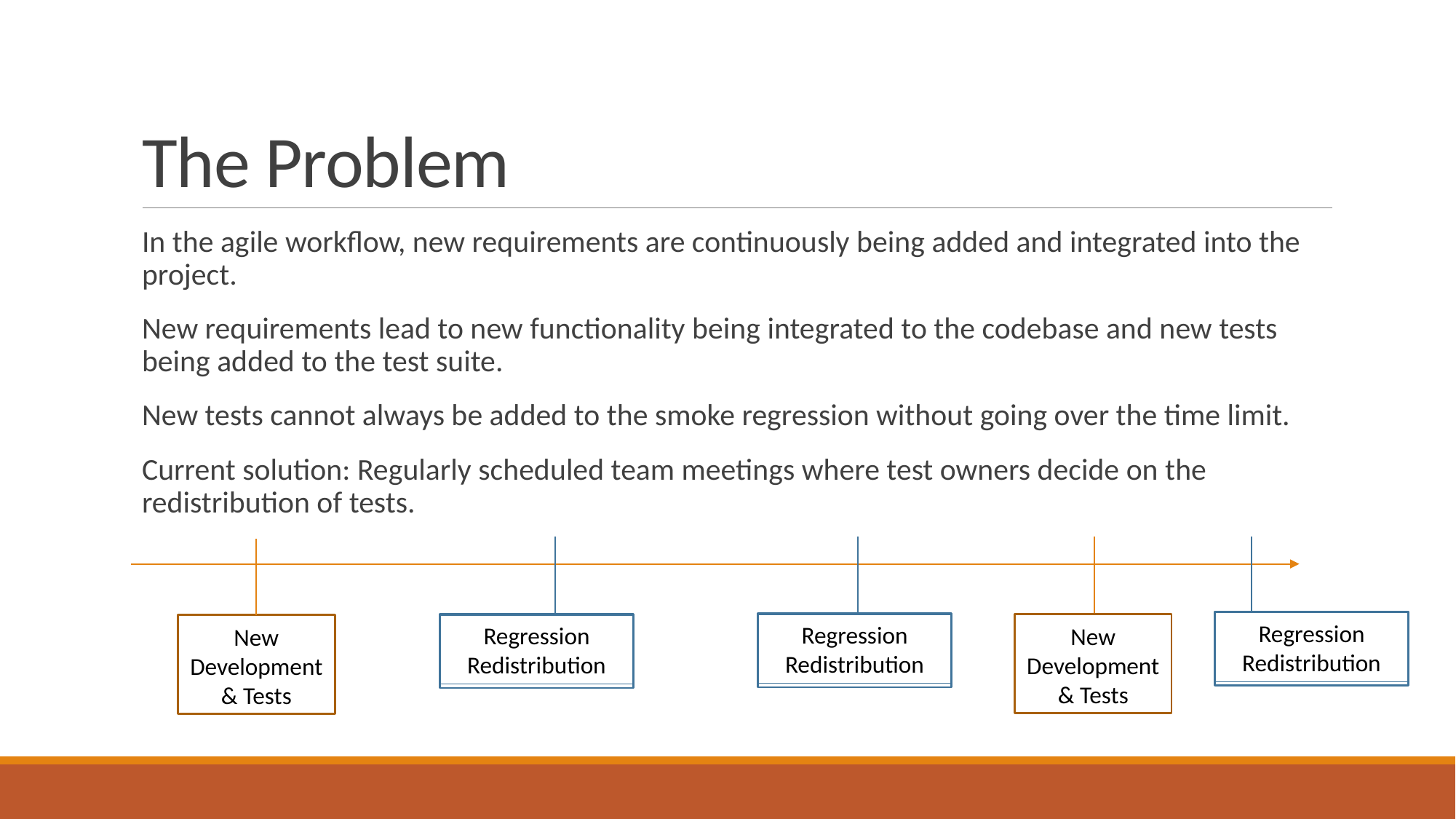

# The Problem
In the agile workflow, new requirements are continuously being added and integrated into the project.
New requirements lead to new functionality being integrated to the codebase and new tests being added to the test suite.
New tests cannot always be added to the smoke regression without going over the time limit.
Current solution: Regularly scheduled team meetings where test owners decide on the redistribution of tests.

Regression Redistribution

Regression Redistribution

Regression Redistribution

New Development & Tests

New Development & Tests